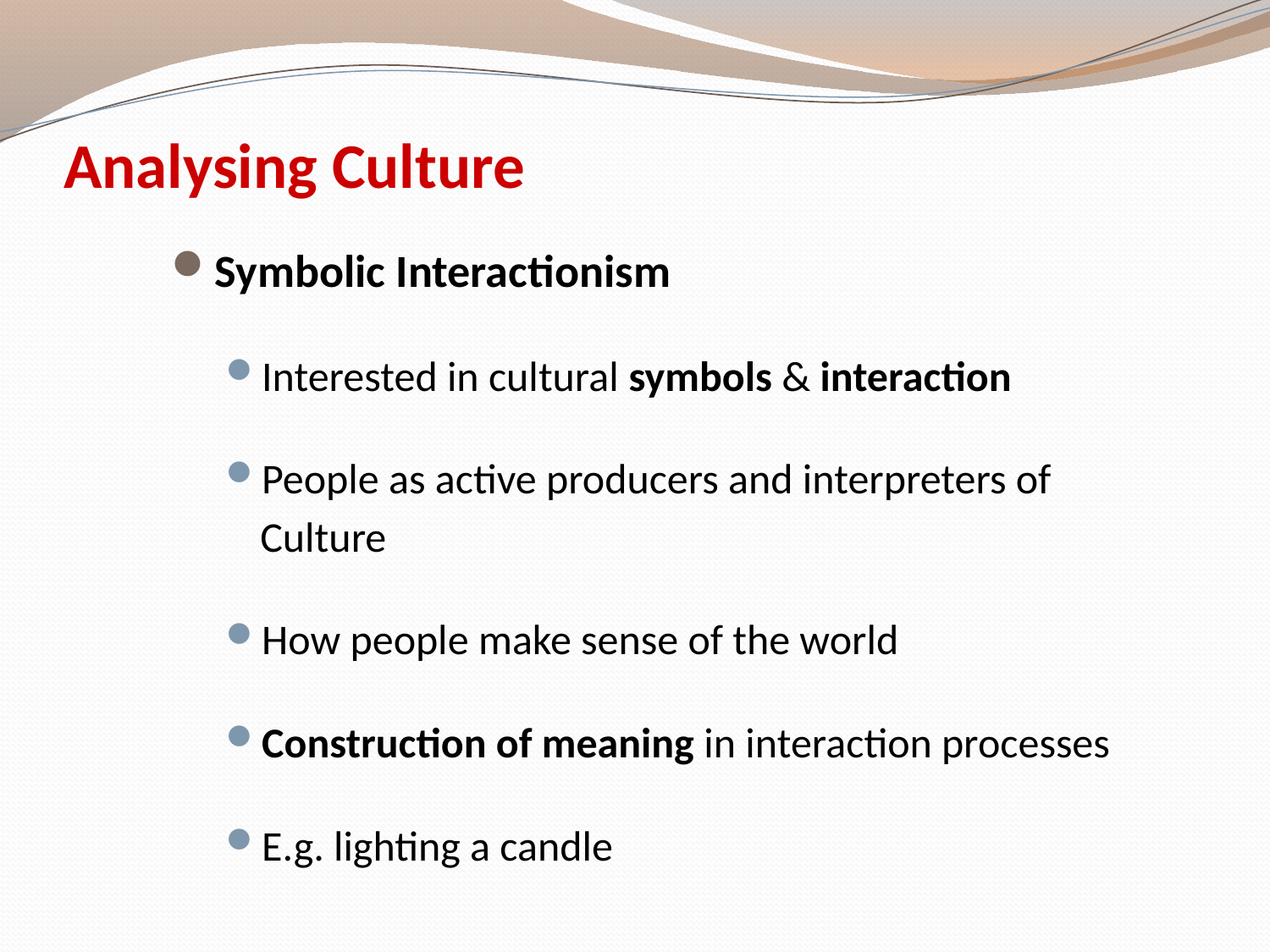

# Analysing Culture
Symbolic Interactionism
Interested in cultural symbols & interaction
People as active producers and interpreters of Culture
How people make sense of the world
Construction of meaning in interaction processes
E.g. lighting a candle